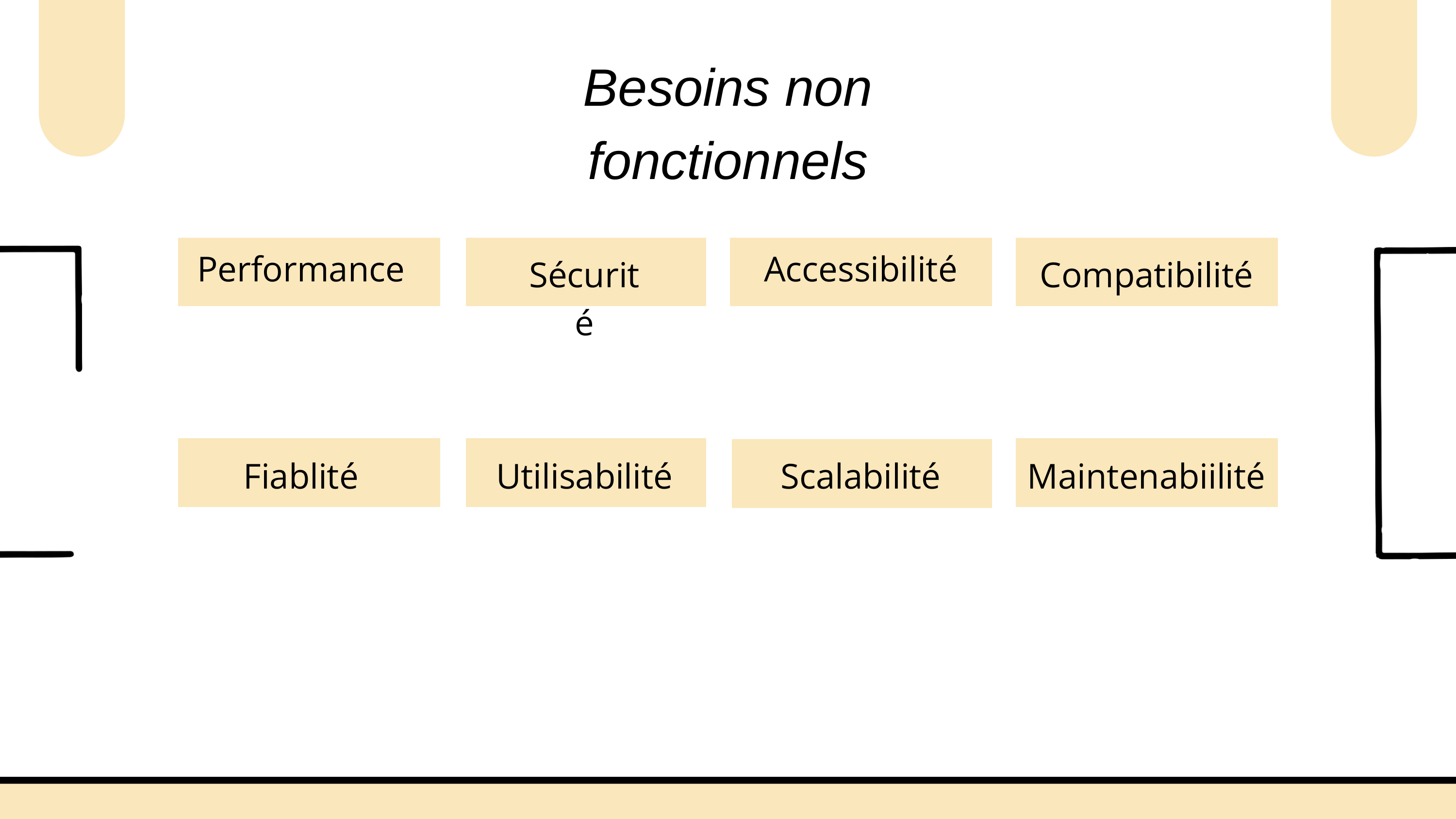

Besoins non fonctionnels

Performance
Accessibilité

Sécurité
Compatibilité

Fiablité
Utilisabilité
Scalabilité
Maintenabiilité